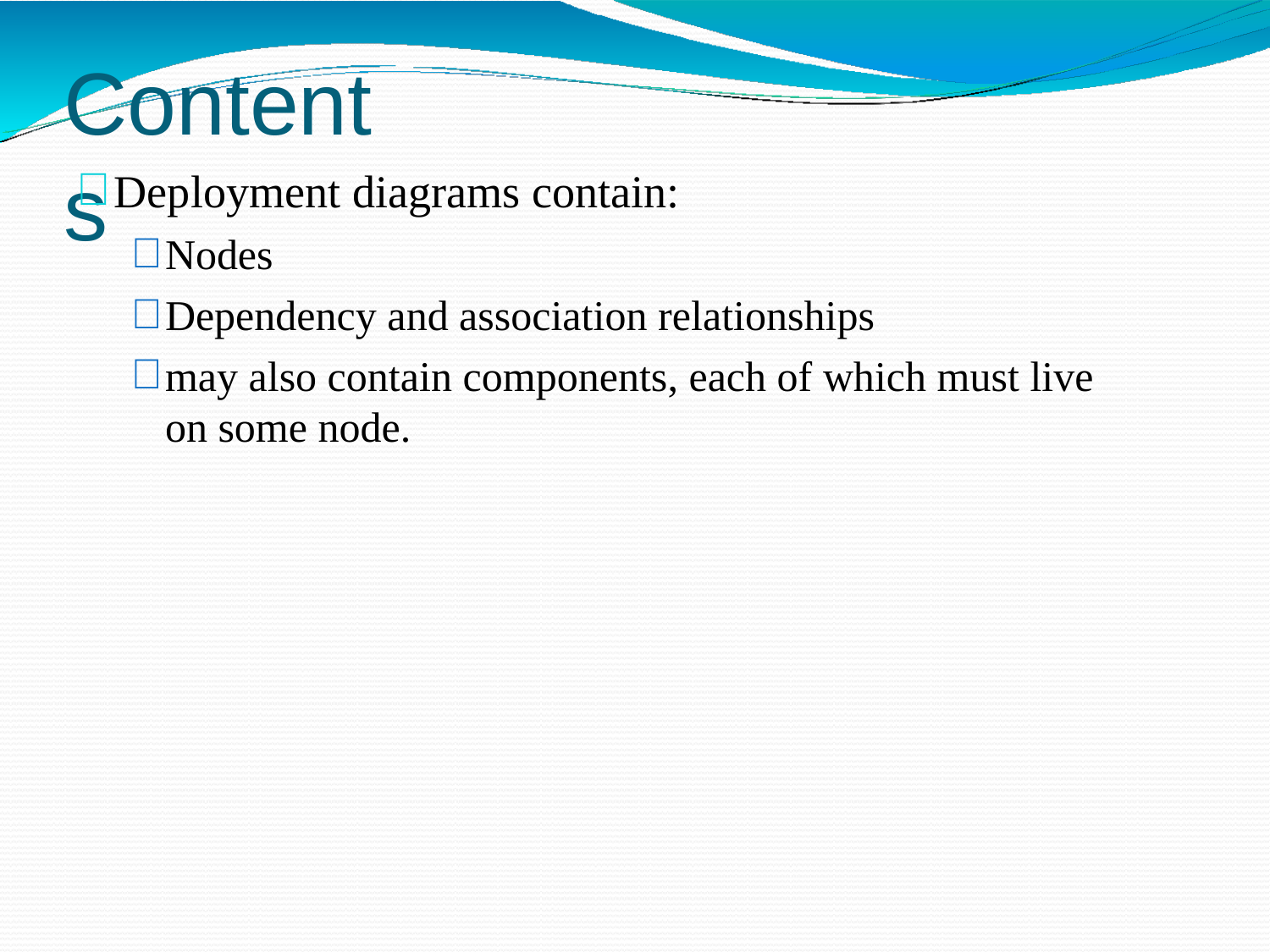

# Contents
Deployment diagrams contain:
Nodes
Dependency and association relationships
may also contain components, each of which must live  on some node.